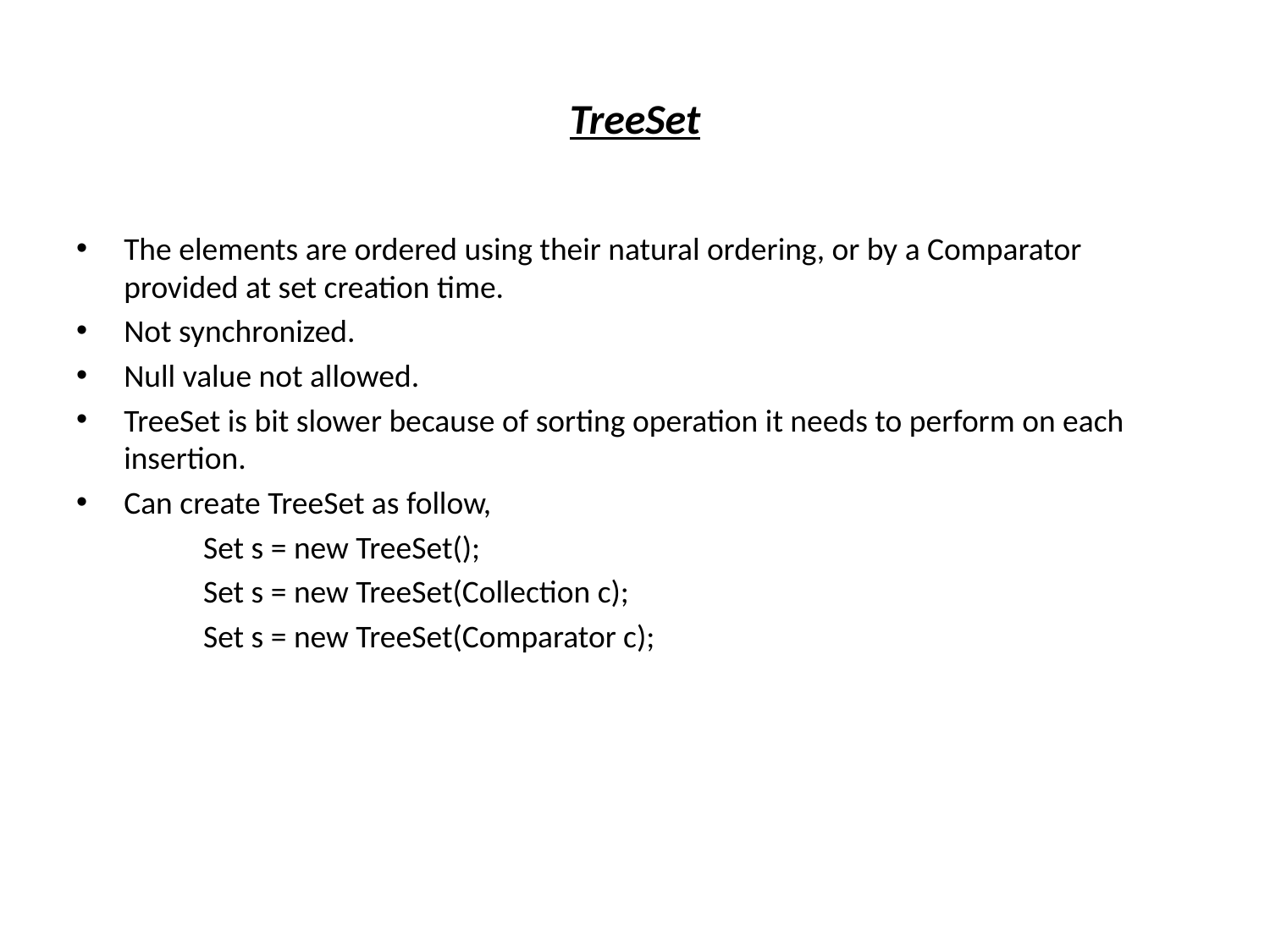

# TreeSet
The elements are ordered using their natural ordering, or by a Comparator provided at set creation time.
Not synchronized.
Null value not allowed.
TreeSet is bit slower because of sorting operation it needs to perform on each insertion.
Can create TreeSet as follow,
	Set s = new TreeSet();
	Set s = new TreeSet(Collection c);
	Set s = new TreeSet(Comparator c);